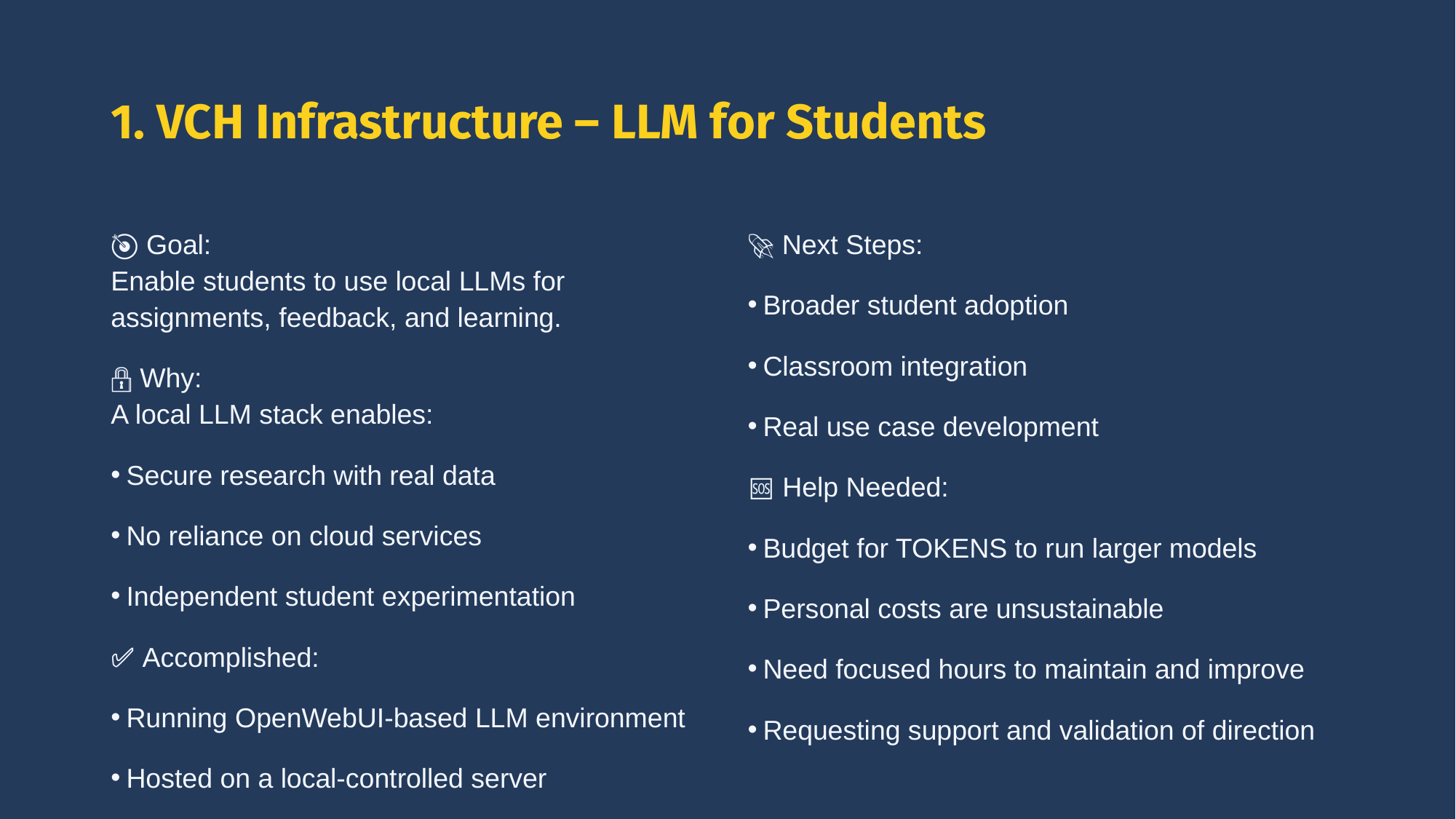

# 1. VCH Infrastructure – LLM for Students
🎯 Goal:
Enable students to use local LLMs for assignments, feedback, and learning.
🔒 Why:
A local LLM stack enables:
Secure research with real data
No reliance on cloud services
Independent student experimentation
✅ Accomplished:
Running OpenWebUI-based LLM environment
Hosted on a local-controlled server
Integrated tools: Qdrant, n8n, pgvector, dashboards
🚀 Next Steps:
Broader student adoption
Classroom integration
Real use case development
🆘 Help Needed:
Budget for TOKENS to run larger models
Personal costs are unsustainable
Need focused hours to maintain and improve
Requesting support and validation of direction